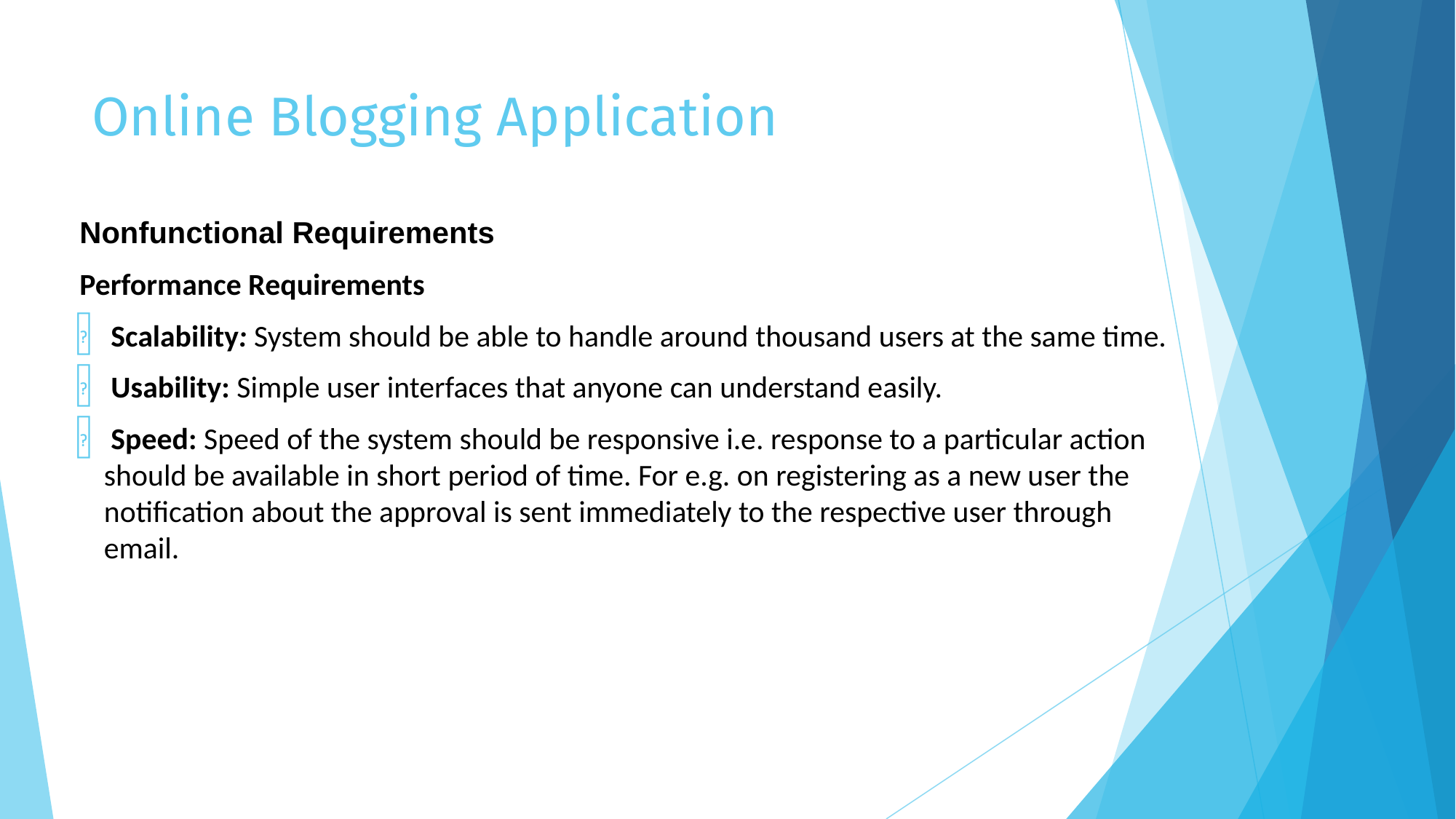

# Online Blogging Application
Nonfunctional Requirements
Performance Requirements
 Scalability: System should be able to handle around thousand users at the same time.
 Usability: Simple user interfaces that anyone can understand easily.
 Speed: Speed of the system should be responsive i.e. response to a particular action should be available in short period of time. For e.g. on registering as a new user the notification about the approval is sent immediately to the respective user through email.